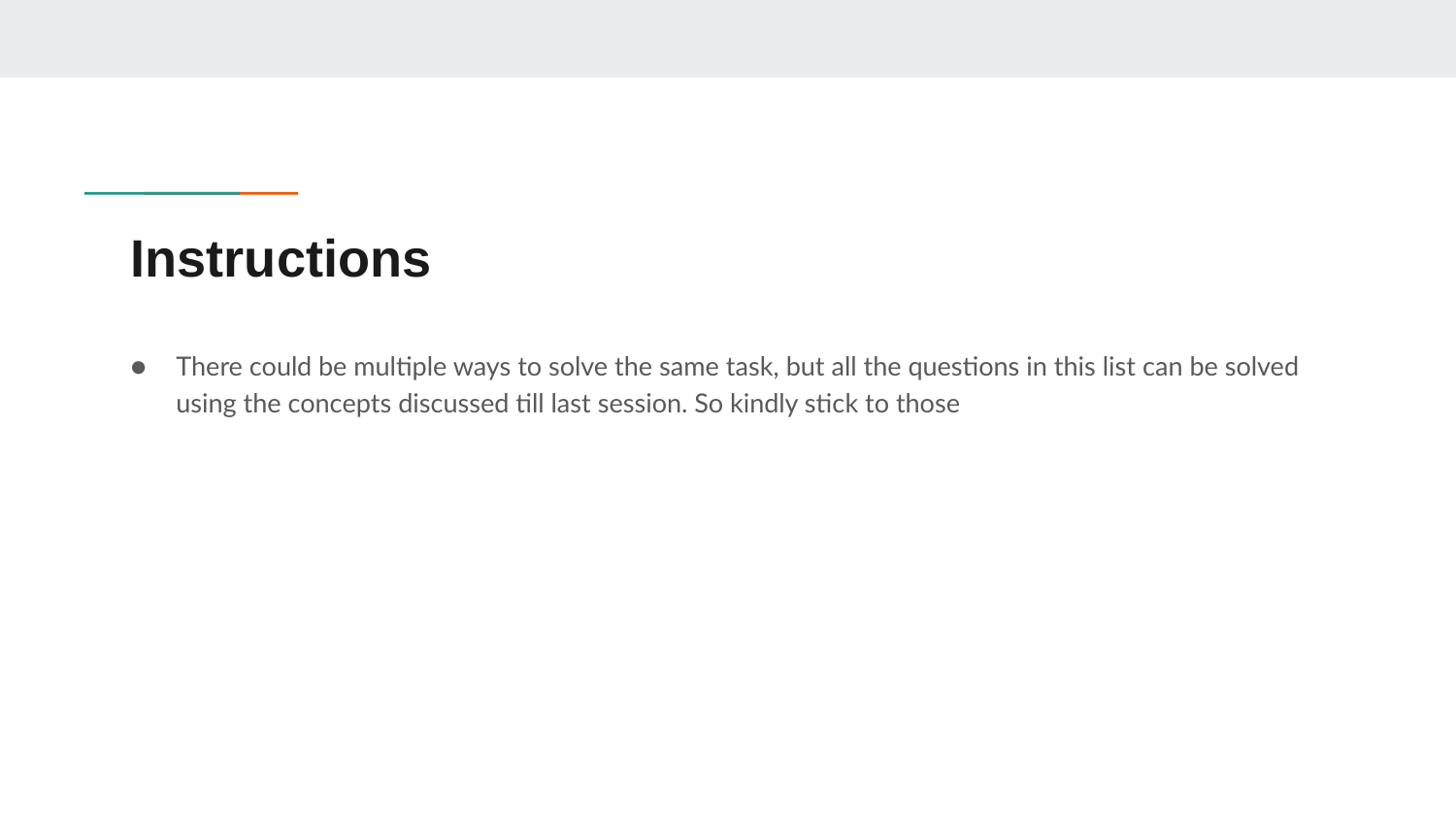

# Instructions
There could be multiple ways to solve the same task, but all the questions in this list can be solved using the concepts discussed till last session. So kindly stick to those